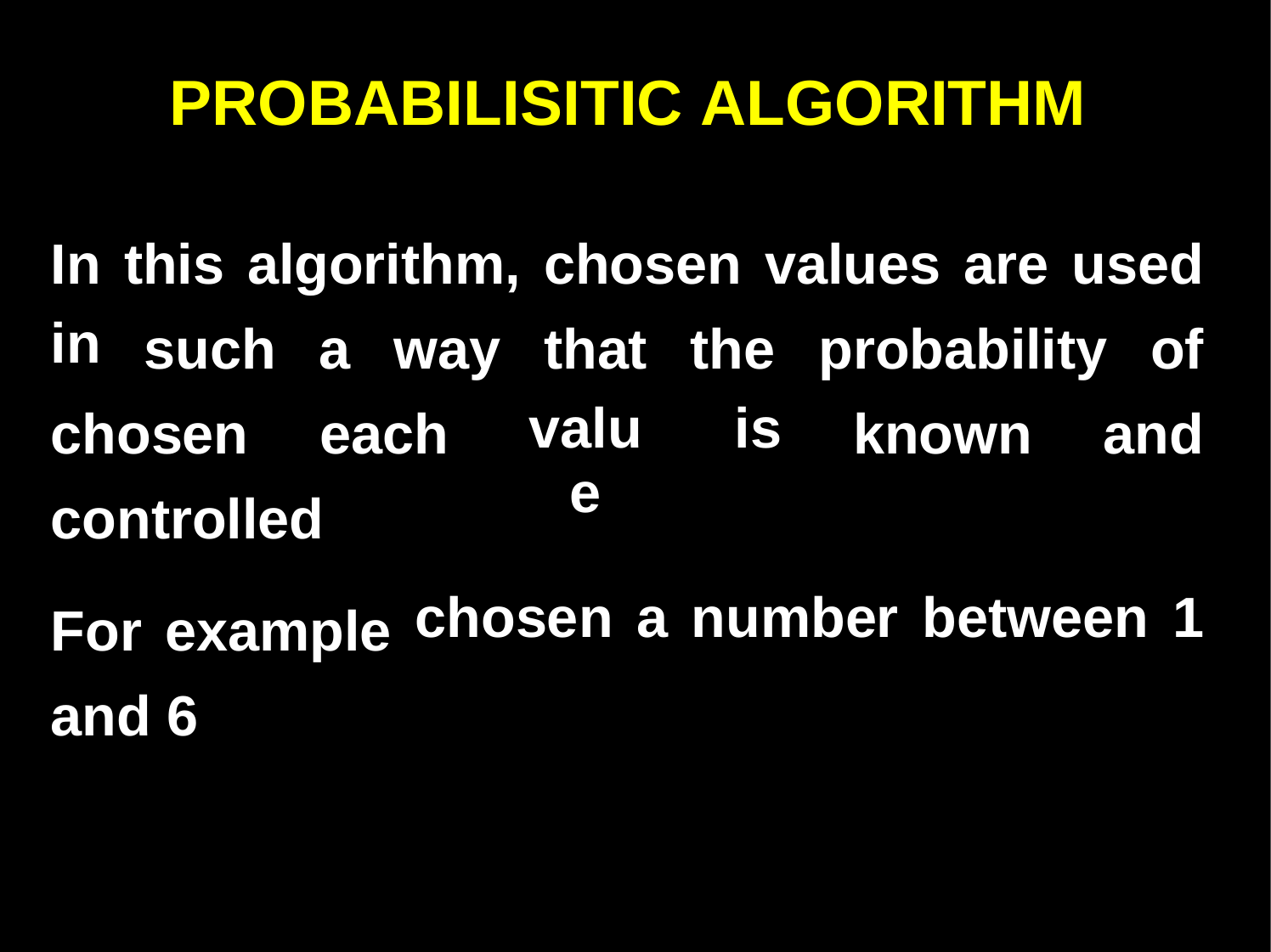

PROBABILISITIC ALGORITHM

In
in
this
are
algorithm,
chosen
values
used
such
way
that
value
the
is
probability
a
of
chosen
each
known
and
controlled
For example and 6
chosen
a
number
between
1